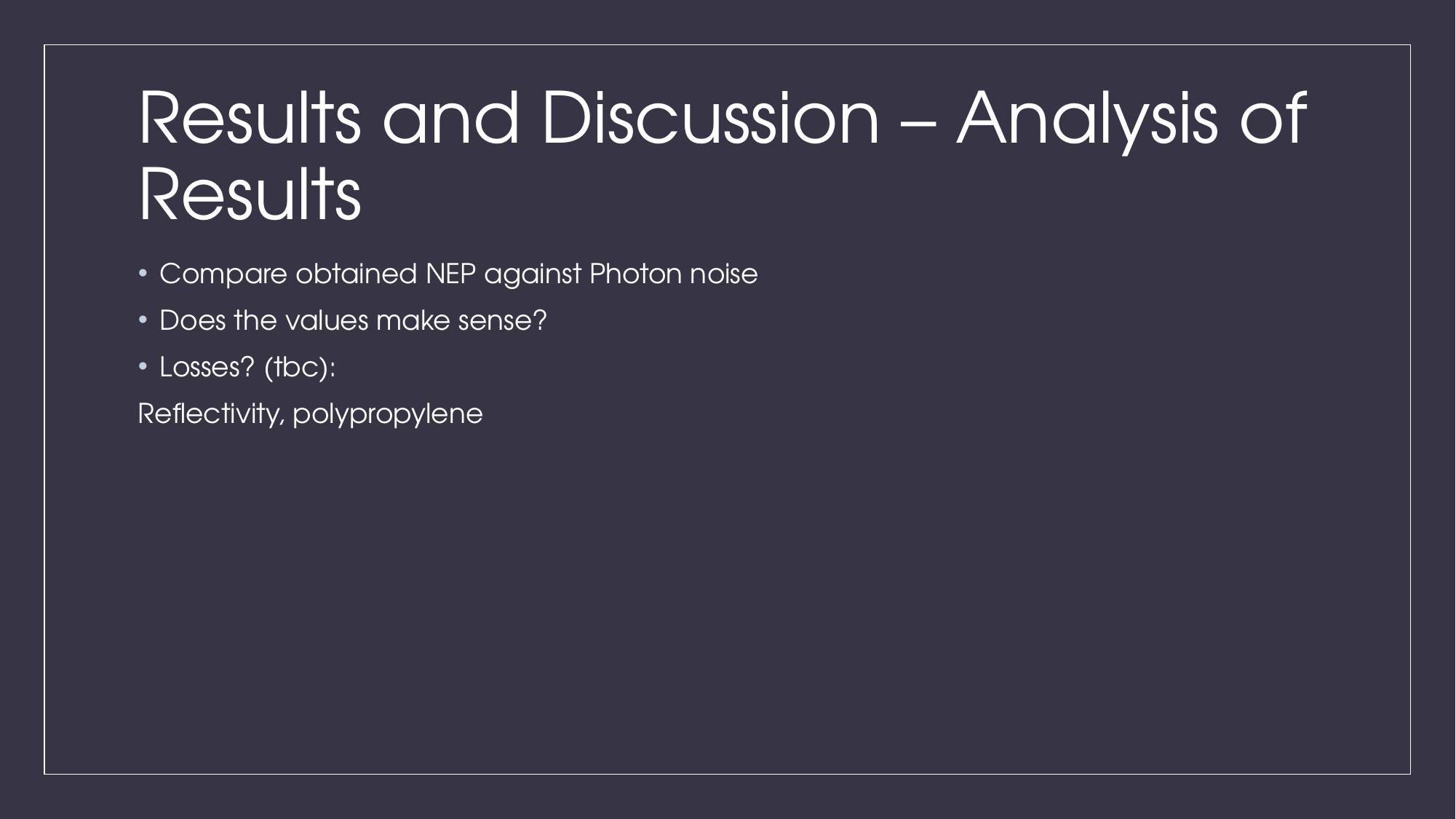

# Results and Discussion – Analysis of Results
Compare obtained NEP against Photon noise
Does the values make sense?
Losses? (tbc):
Reflectivity, polypropylene